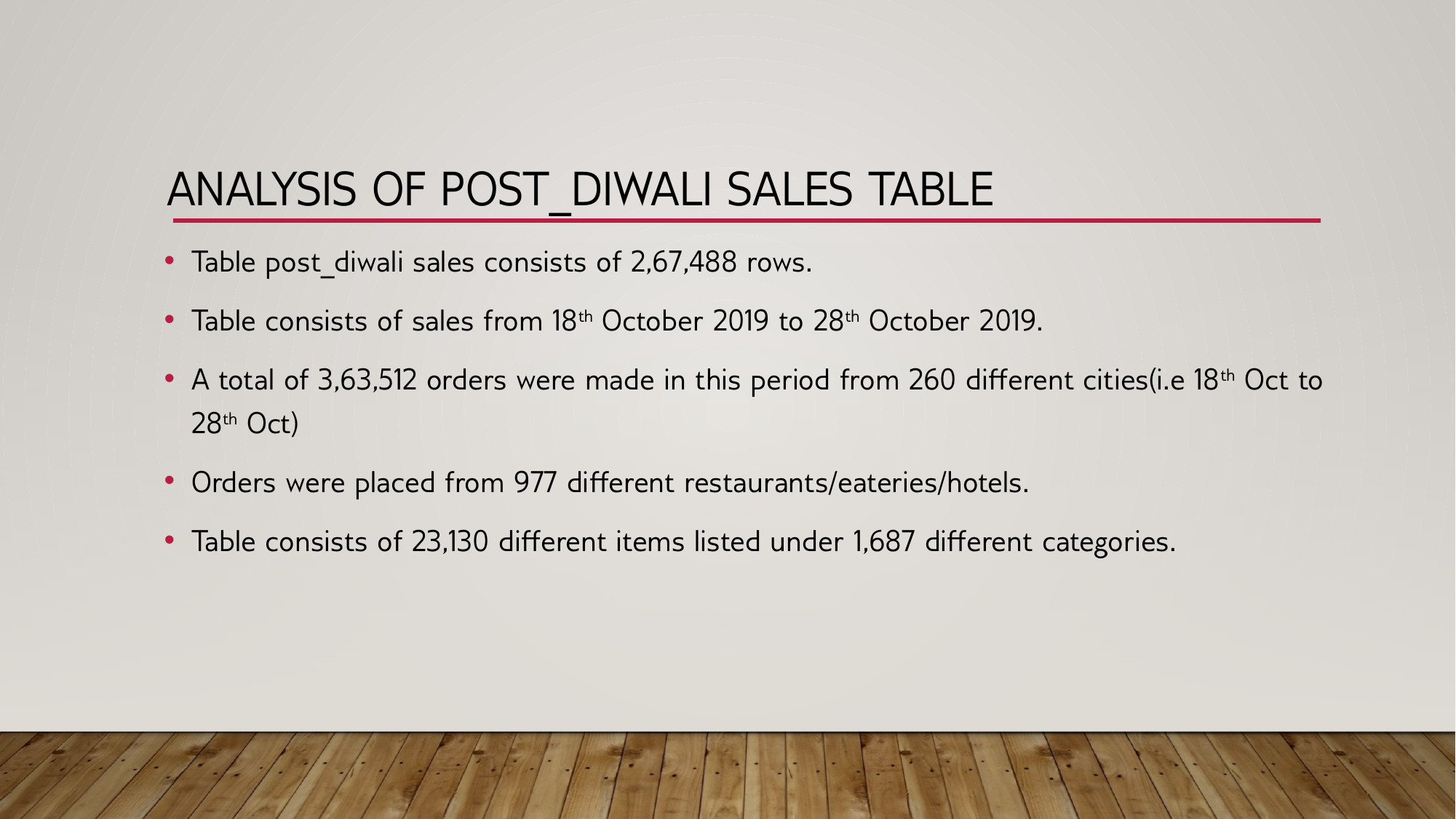

# ANALYSIS OF POST_DIWALI SALES TABLE
Table post_diwali sales consists of 2,67,488 rows.
Table consists of sales from 18th October 2019 to 28th October 2019.
A total of 3,63,512 orders were made in this period from 260 different cities(i.e 18th Oct to 28th Oct)
Orders were placed from 977 different restaurants/eateries/hotels.
Table consists of 23,130 different items listed under 1,687 different categories.